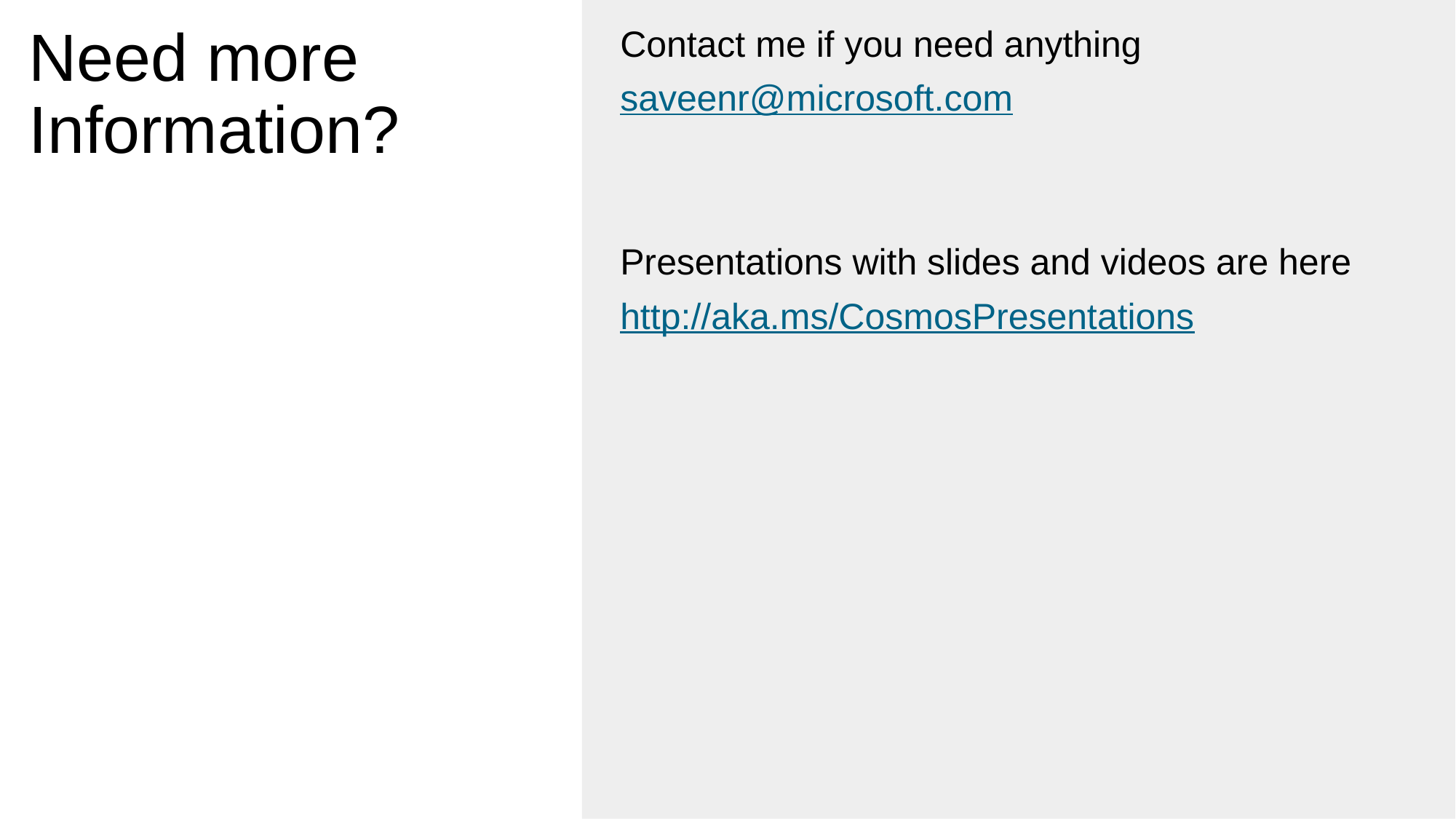

Need more Information?
Contact me if you need anything
saveenr@microsoft.com

Presentations with slides and videos are here
http://aka.ms/CosmosPresentations